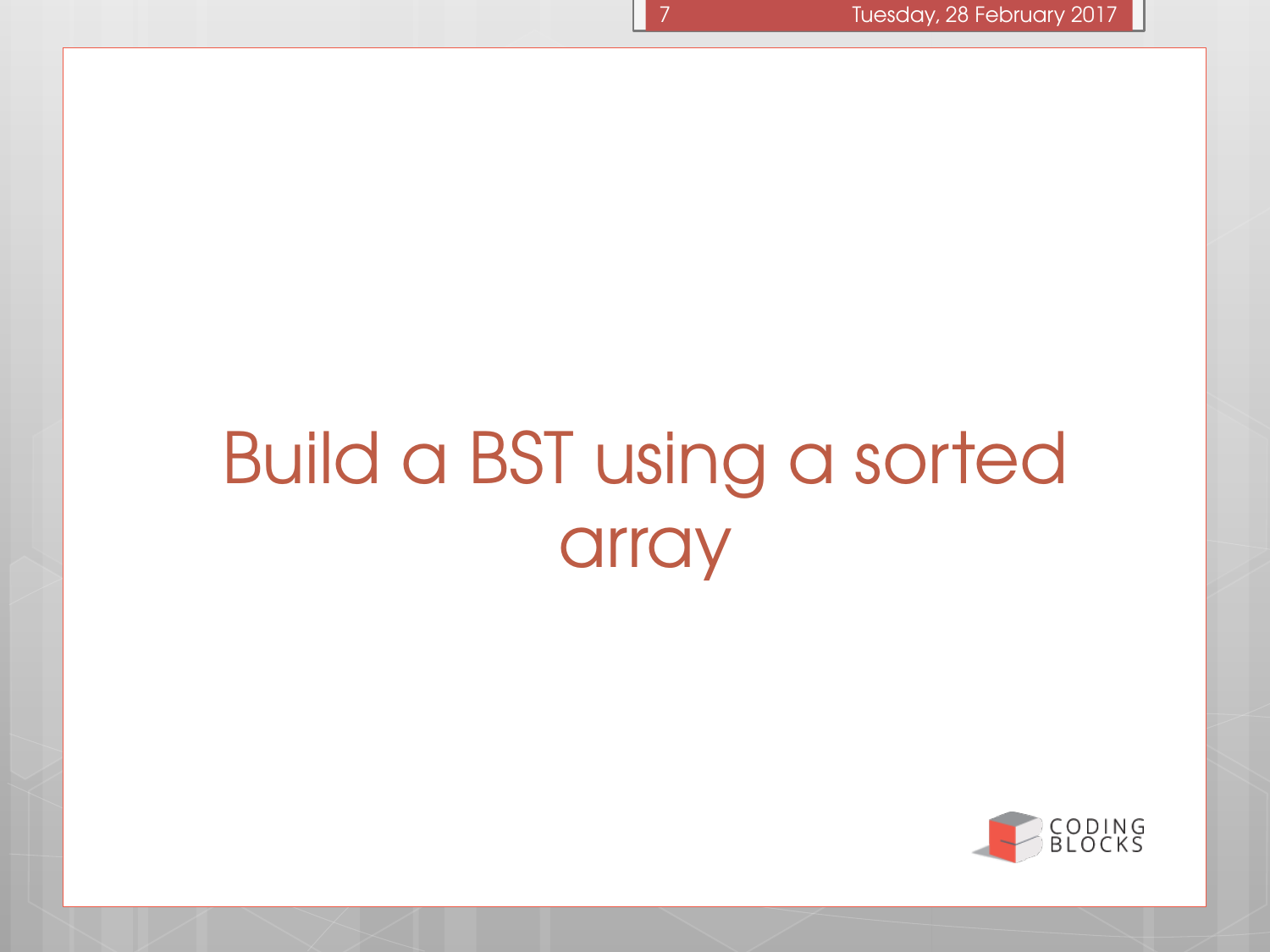

Tuesday, 28 February 2017
7
# Build a BST using a sorted array